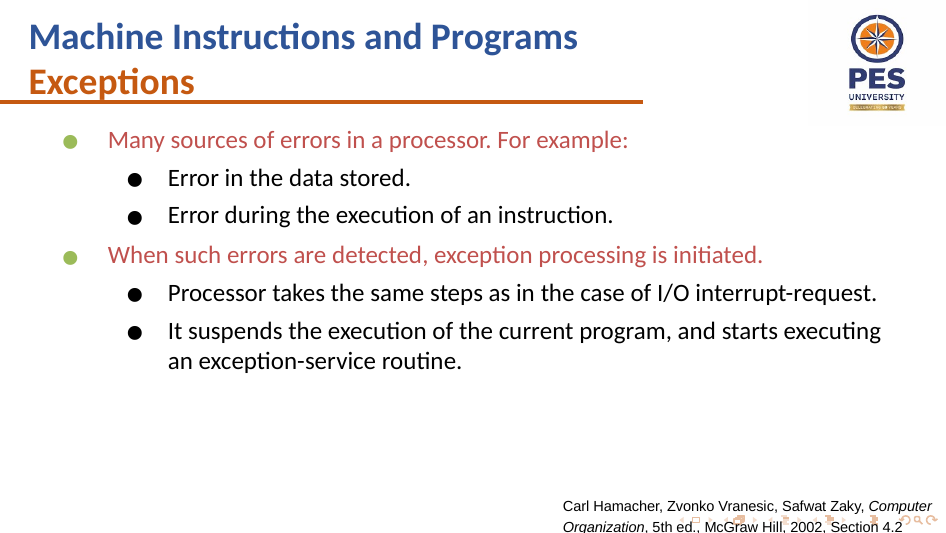

Machine Instructions and Programs
Exceptions

Many sources of errors in a processor. For example:
Error in the data stored.
Error during the execution of an instruction.
When such errors are detected, exception processing is initiated.
Processor takes the same steps as in the case of I/O interrupt-request.
It suspends the execution of the current program, and starts executing an exception-service routine.

Carl Hamacher, Zvonko Vranesic, Safwat Zaky, Computer Organization, 5th ed., McGraw Hill, 2002, Section 4.2